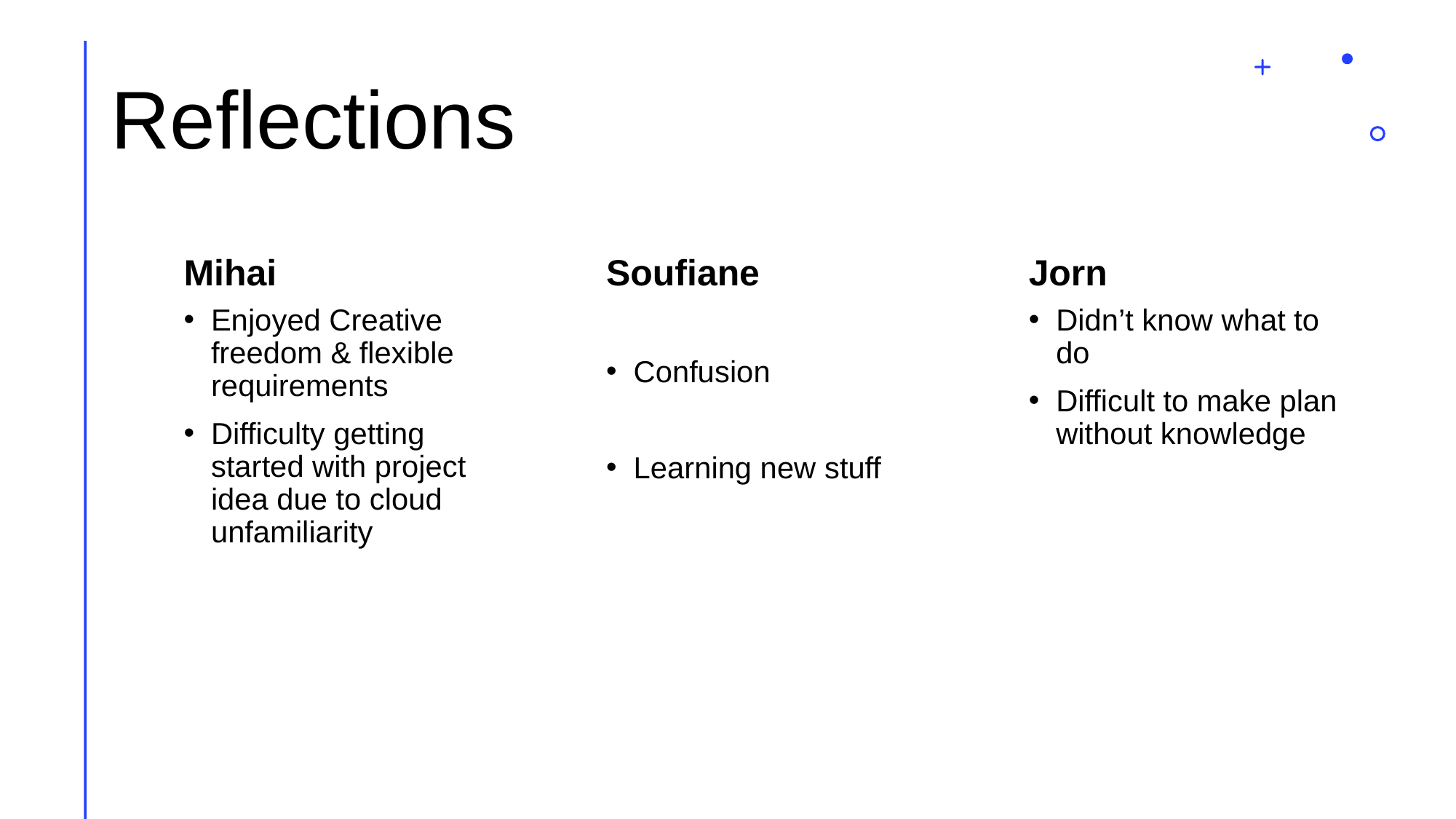

# Reflections
Mihai
Soufiane
Jorn
Enjoyed Creative freedom & flexible requirements
Difficulty getting started with project idea due to cloud unfamiliarity

Confusion

Learning new stuff

Didn’t know what to do
Difficult to make plan without knowledge